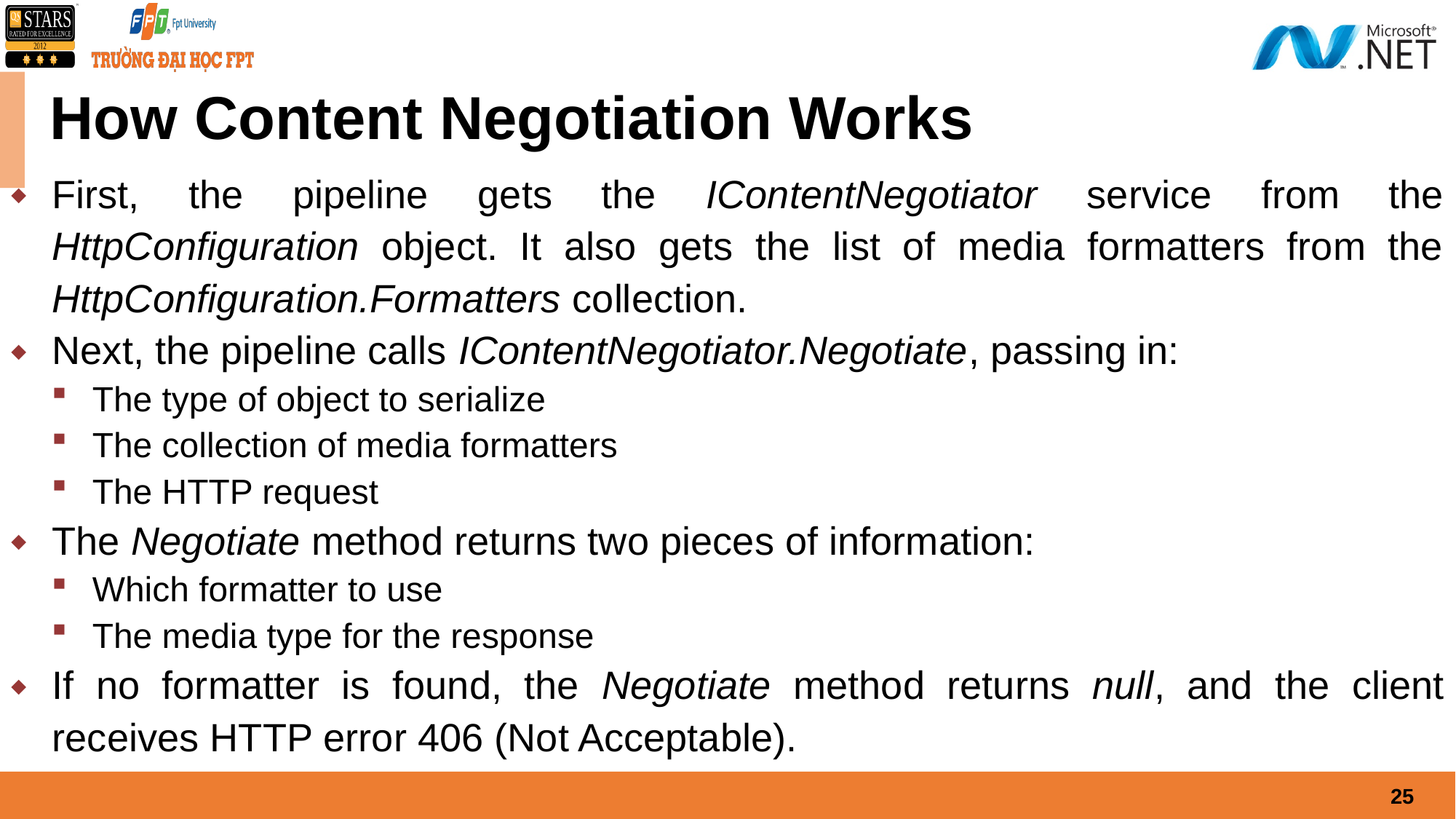

# How Content Negotiation Works
First, the pipeline gets the IContentNegotiator service from the HttpConfiguration object. It also gets the list of media formatters from the HttpConfiguration.Formatters collection.
Next, the pipeline calls IContentNegotiator.Negotiate, passing in:
The type of object to serialize
The collection of media formatters
The HTTP request
The Negotiate method returns two pieces of information:
Which formatter to use
The media type for the response
If no formatter is found, the Negotiate method returns null, and the client receives HTTP error 406 (Not Acceptable).

25